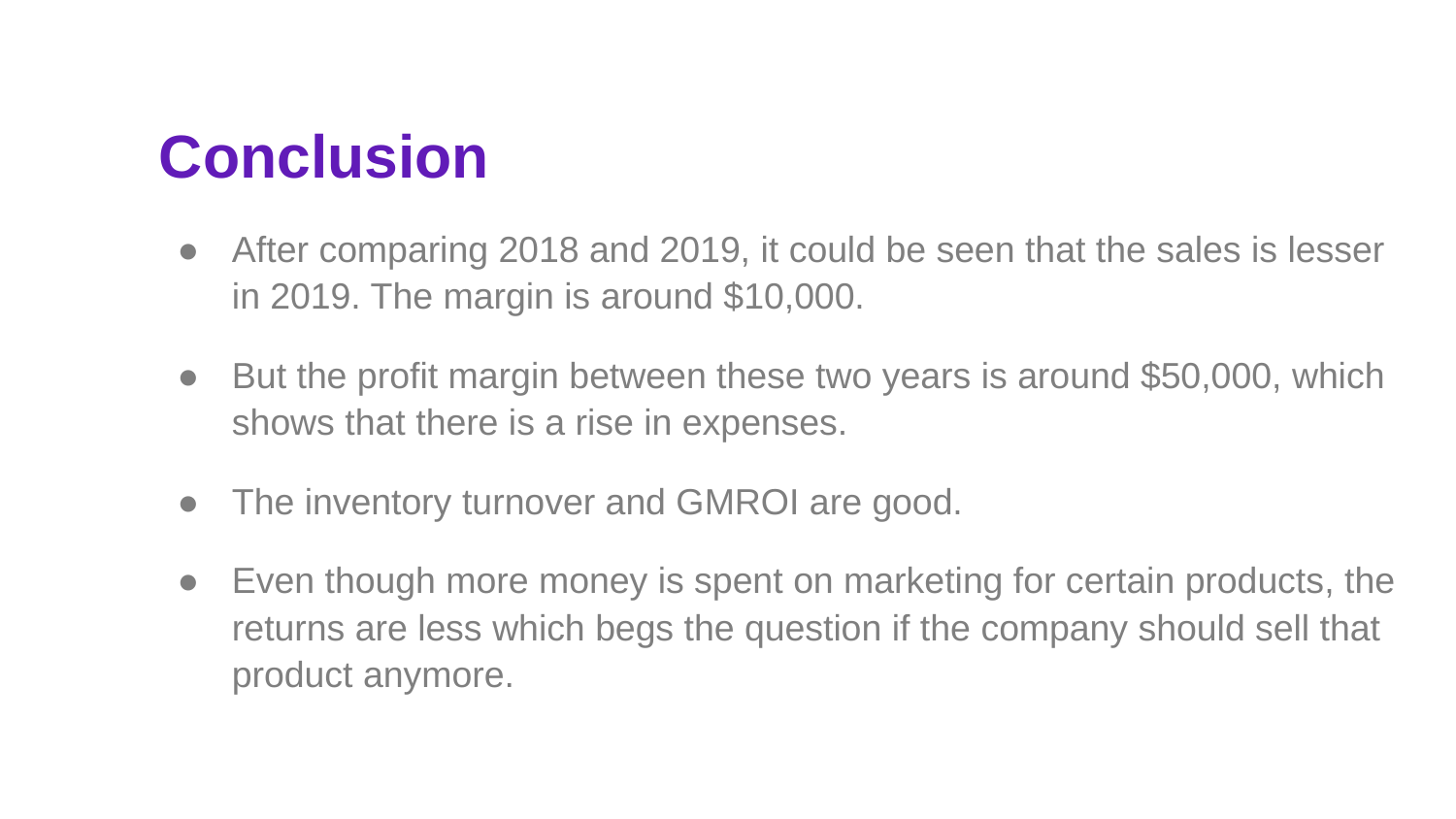

Conclusion
After comparing 2018 and 2019, it could be seen that the sales is lesser in 2019. The margin is around $10,000.
But the profit margin between these two years is around $50,000, which shows that there is a rise in expenses.
The inventory turnover and GMROI are good.
Even though more money is spent on marketing for certain products, the returns are less which begs the question if the company should sell that product anymore.